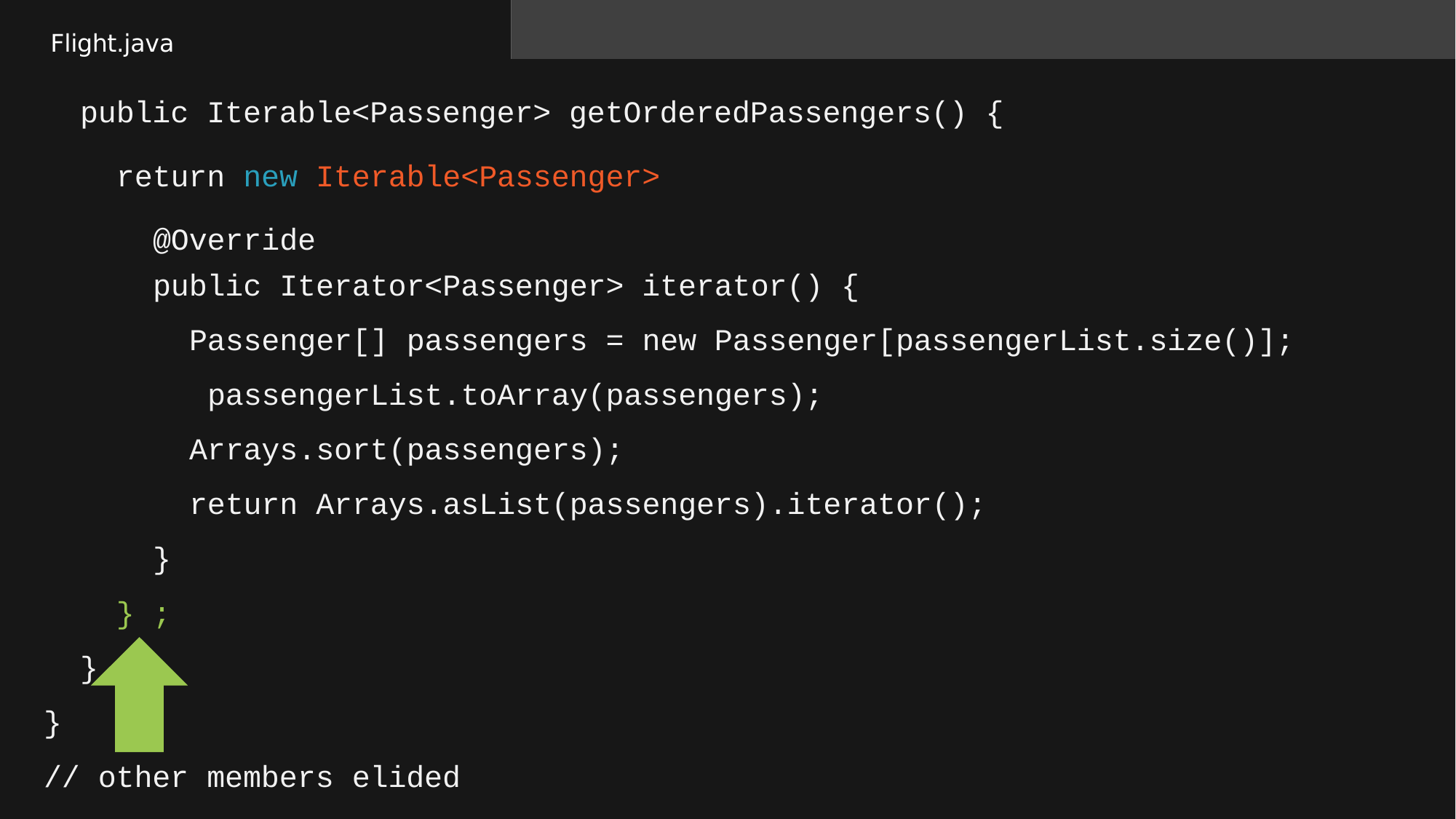

Flight.java
# public Iterable<Passenger> getOrderedPassengers() {
return new Iterable<Passenger>() {

@Override
public Iterator<Passenger> iterator() {
Passenger[] passengers = new Passenger[passengerList.size()];  passengerList.toArray(passengers);
Arrays.sort(passengers);
return Arrays.asList(passengers).iterator();
}
} ;
}
}
// other members elided

21